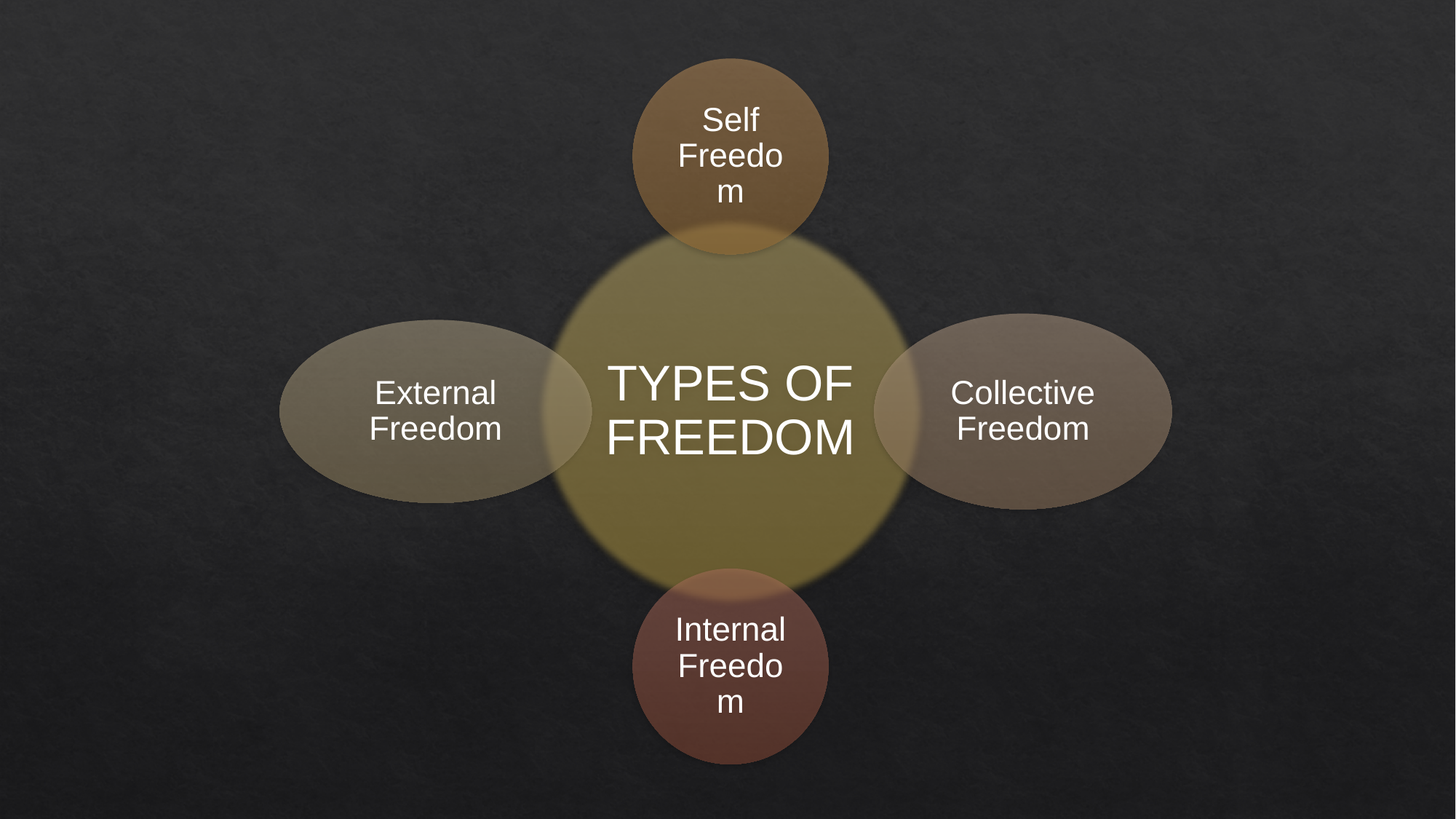

TYPES OF FREEDOM
Self Freedom
Collective Freedom
Internal Freedom
External Freedom